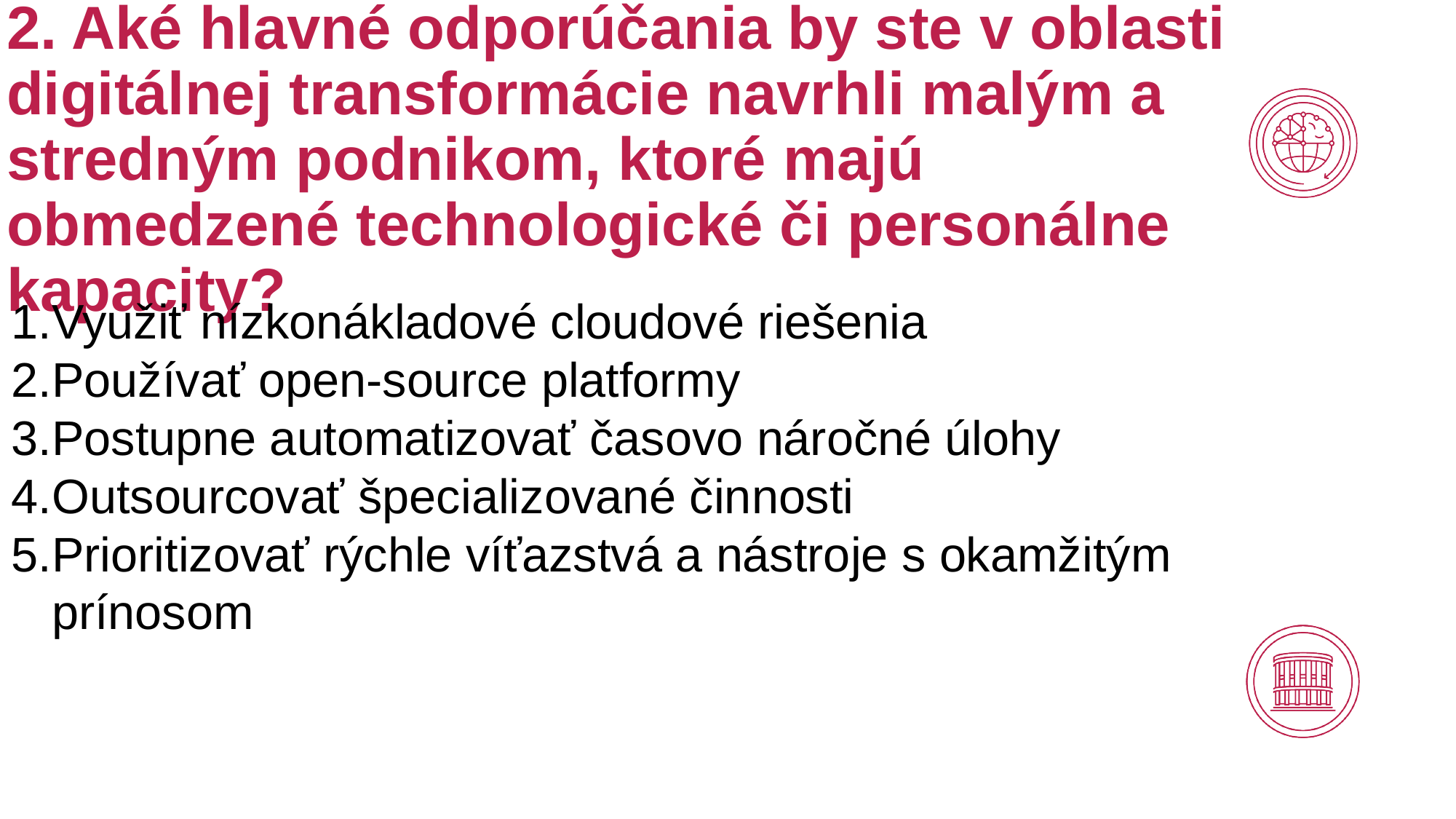

# 2. Aké hlavné odporúčania by ste v oblasti digitálnej transformácie navrhli malým a stredným podnikom, ktoré majú obmedzené technologické či personálne kapacity?
Využiť nízkonákladové cloudové riešenia
Používať open-source platformy
Postupne automatizovať časovo náročné úlohy
Outsourcovať špecializované činnosti
Prioritizovať rýchle víťazstvá a nástroje s okamžitým prínosom